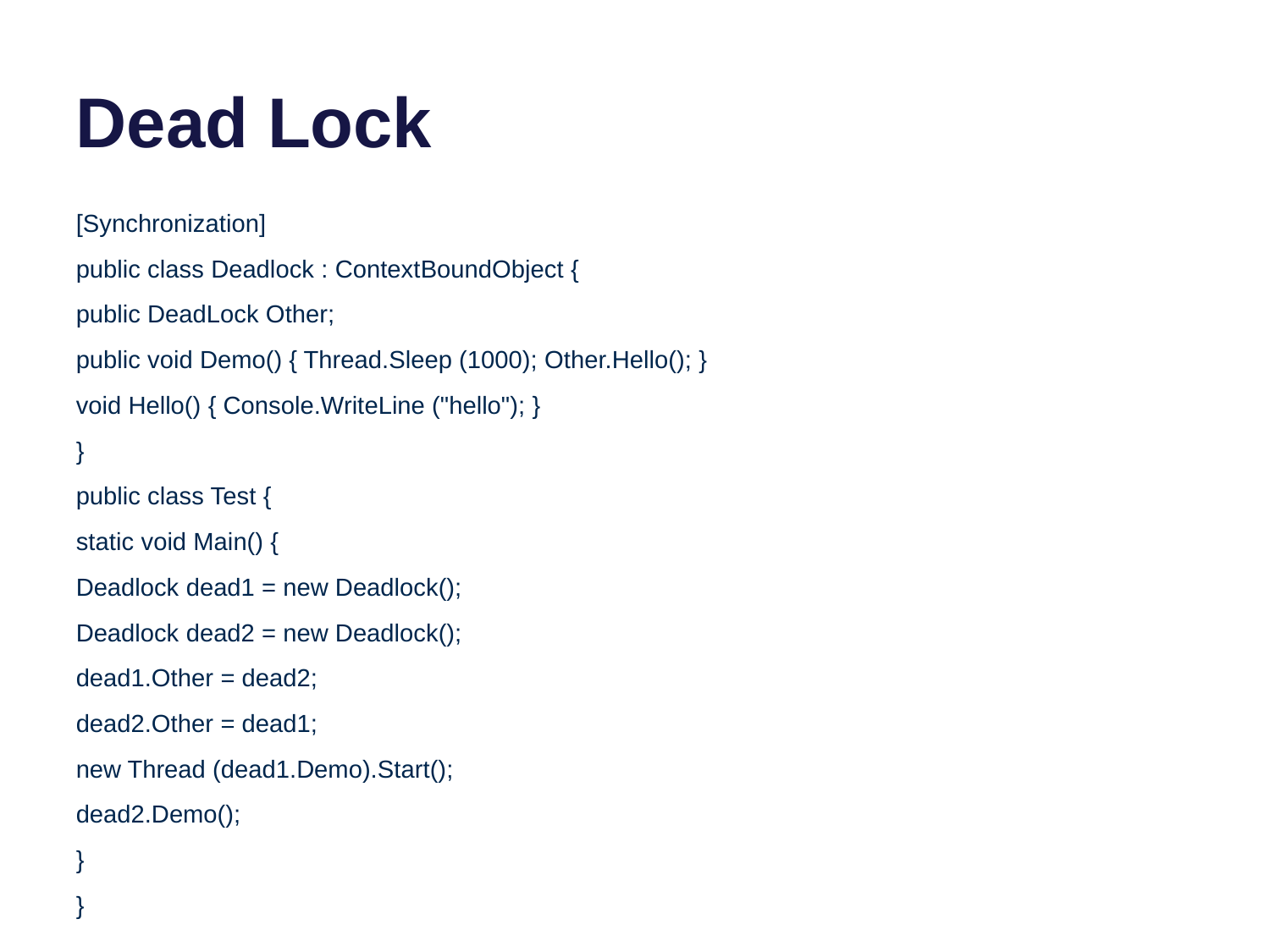

# Dead Lock
[Synchronization]
public class Deadlock : ContextBoundObject {
public DeadLock Other;
public void Demo() { Thread.Sleep (1000); Other.Hello(); }
void Hello() { Console.WriteLine ("hello"); }
}
public class Test {
static void Main() {
Deadlock dead1 = new Deadlock();
Deadlock dead2 = new Deadlock();
dead1.Other = dead2;
dead2.Other = dead1;
new Thread (dead1.Demo).Start();
dead2.Demo();
}
}